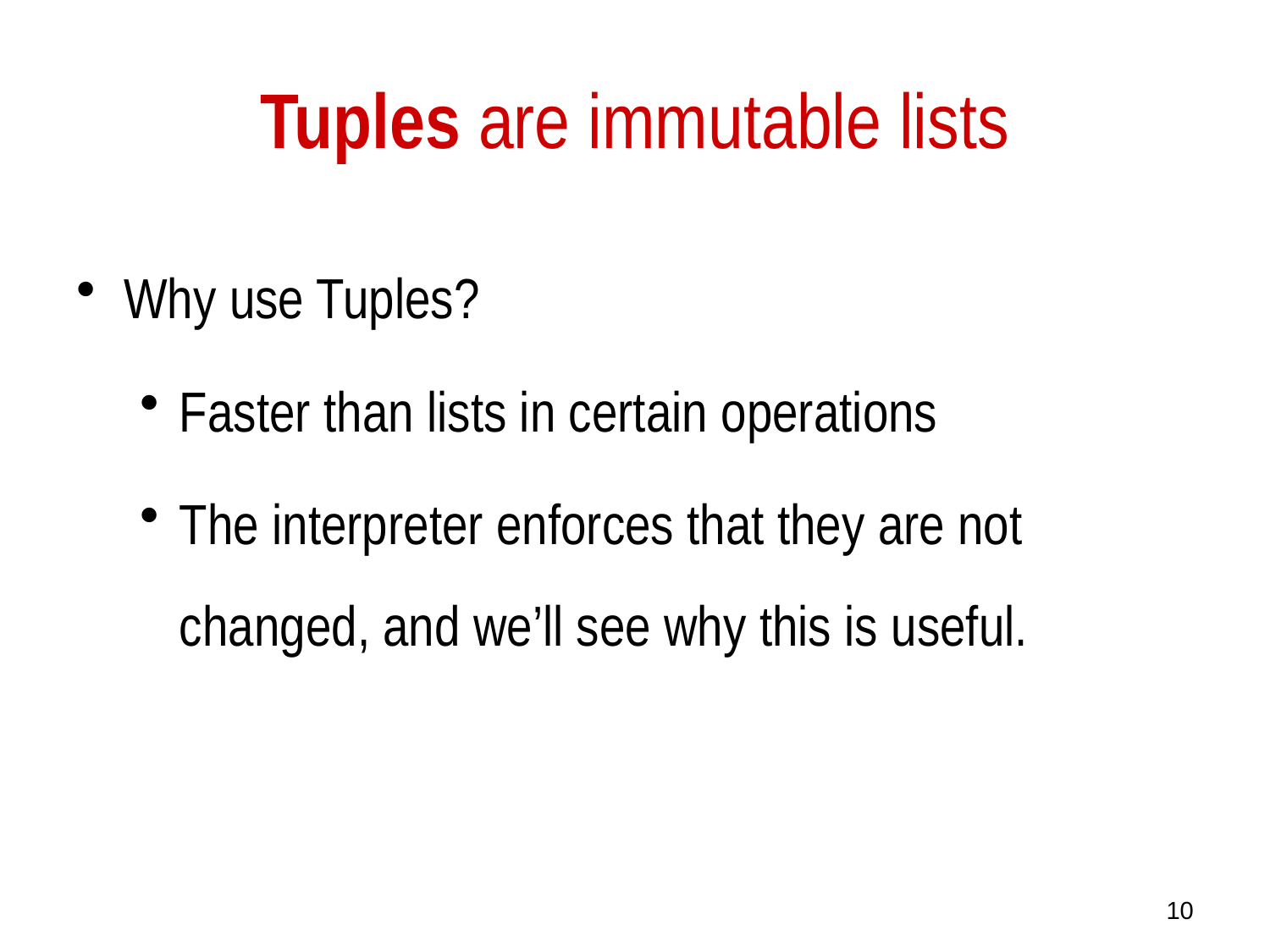

# Tuples are immutable lists
Why use Tuples?
Faster than lists in certain operations
The interpreter enforces that they are not changed, and we’ll see why this is useful.

10